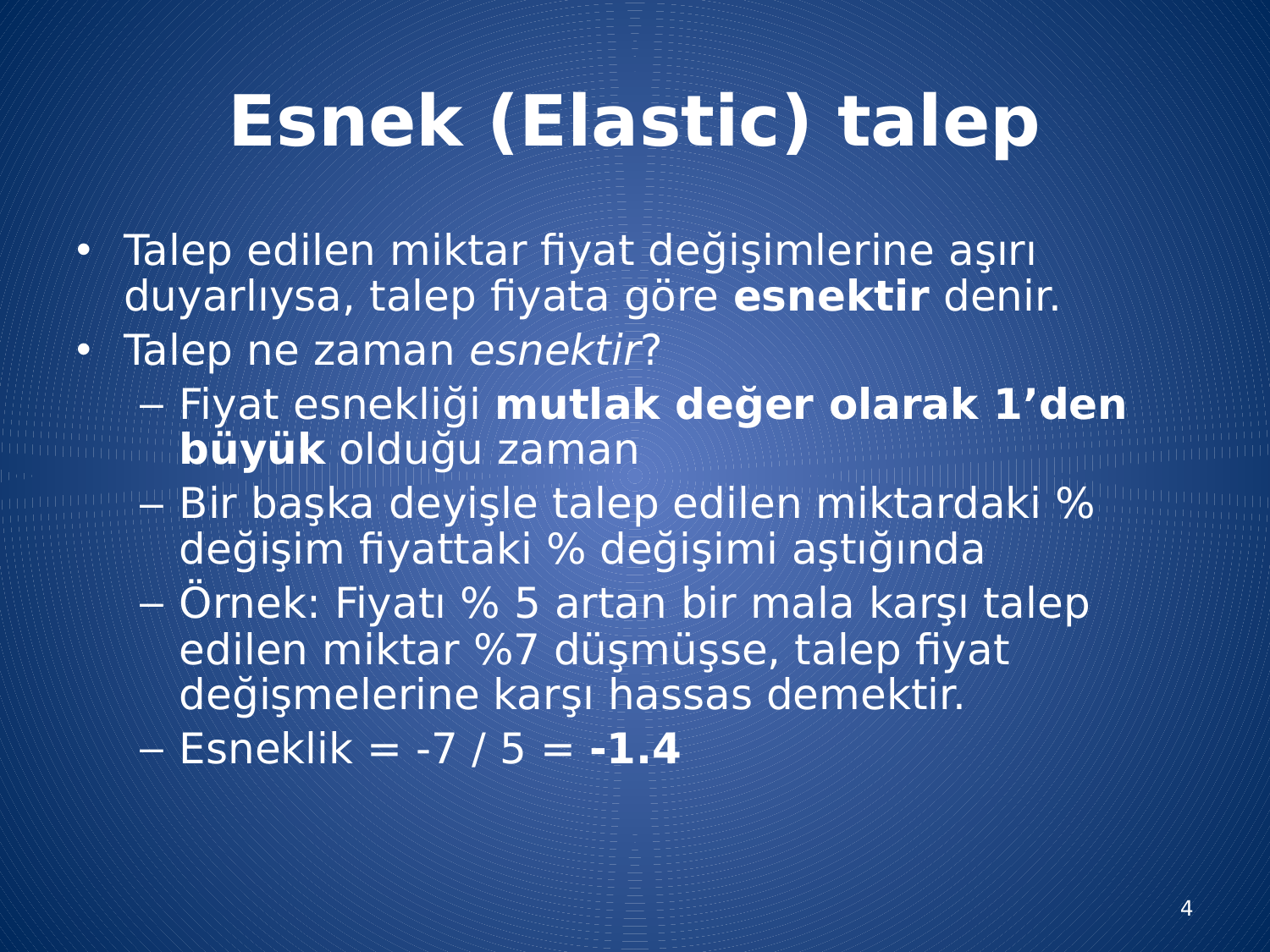

# Esnek (Elastic) talep
Talep edilen miktar fiyat değişimlerine aşırı duyarlıysa, talep fiyata göre esnektir denir.
Talep ne zaman esnektir?
Fiyat esnekliği mutlak değer olarak 1’den büyük olduğu zaman
Bir başka deyişle talep edilen miktardaki % değişim fiyattaki % değişimi aştığında
Örnek: Fiyatı % 5 artan bir mala karşı talep edilen miktar %7 düşmüşse, talep fiyat değişmelerine karşı hassas demektir.
Esneklik = -7 / 5 = -1.4
4